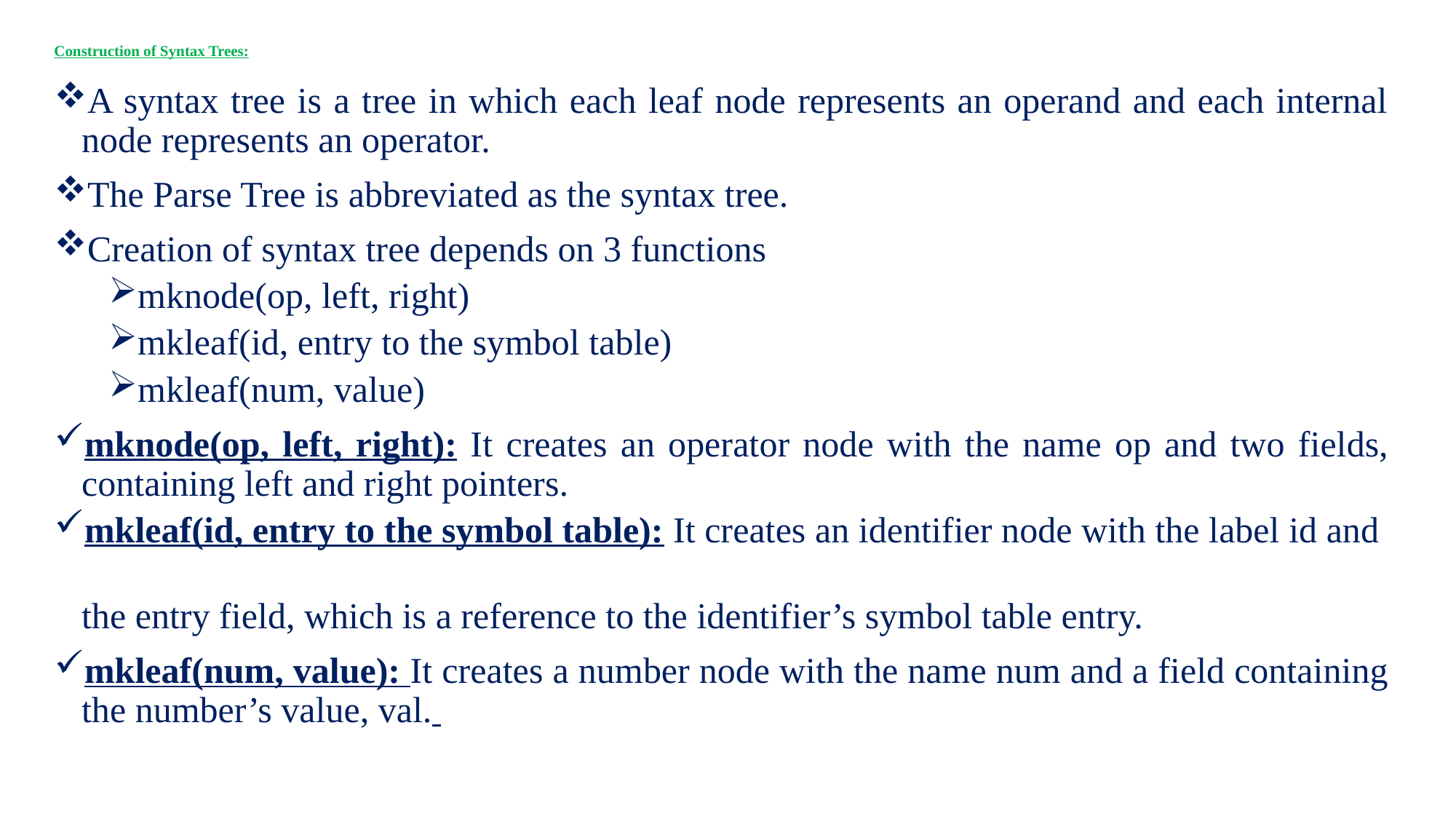

# Construction of Syntax Trees:
A syntax tree is a tree in which each leaf node represents an operand and each internal node represents an operator.
The Parse Tree is abbreviated as the syntax tree.
Creation of syntax tree depends on 3 functions
mknode(op, left, right)
mkleaf(id, entry to the symbol table)
mkleaf(num, value)
mknode(op, left, right): It creates an operator node with the name op and two fields, containing left and right pointers.
mkleaf(id, entry to the symbol table): It creates an identifier node with the label id and
   the entry field, which is a reference to the identifier’s symbol table entry.
mkleaf(num, value): It creates a number node with the name num and a field containing the number’s value, val.